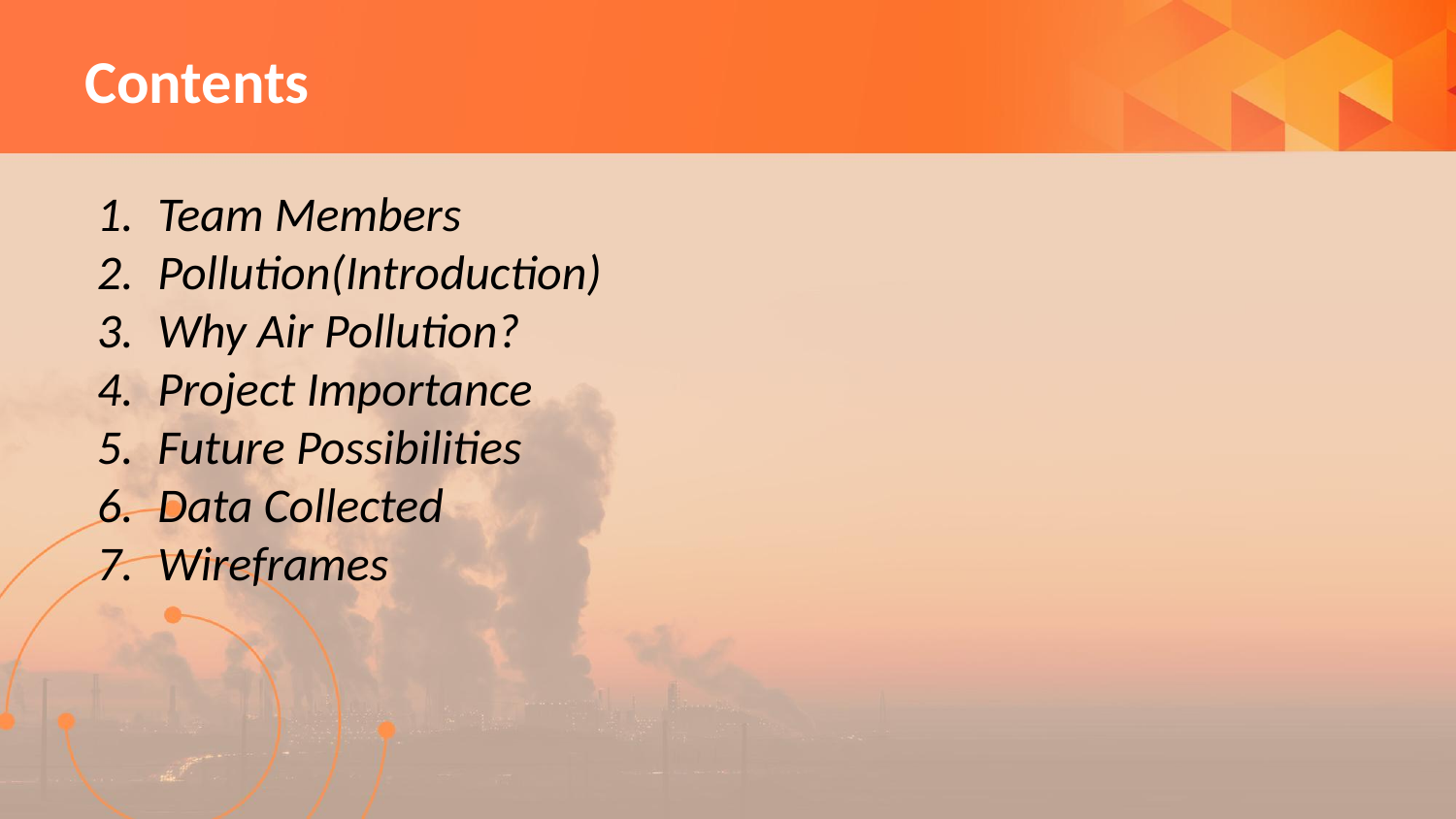

# Contents
Team Members
Pollution(Introduction)
Why Air Pollution?
Project Importance
Future Possibilities
Data Collected
Wireframes